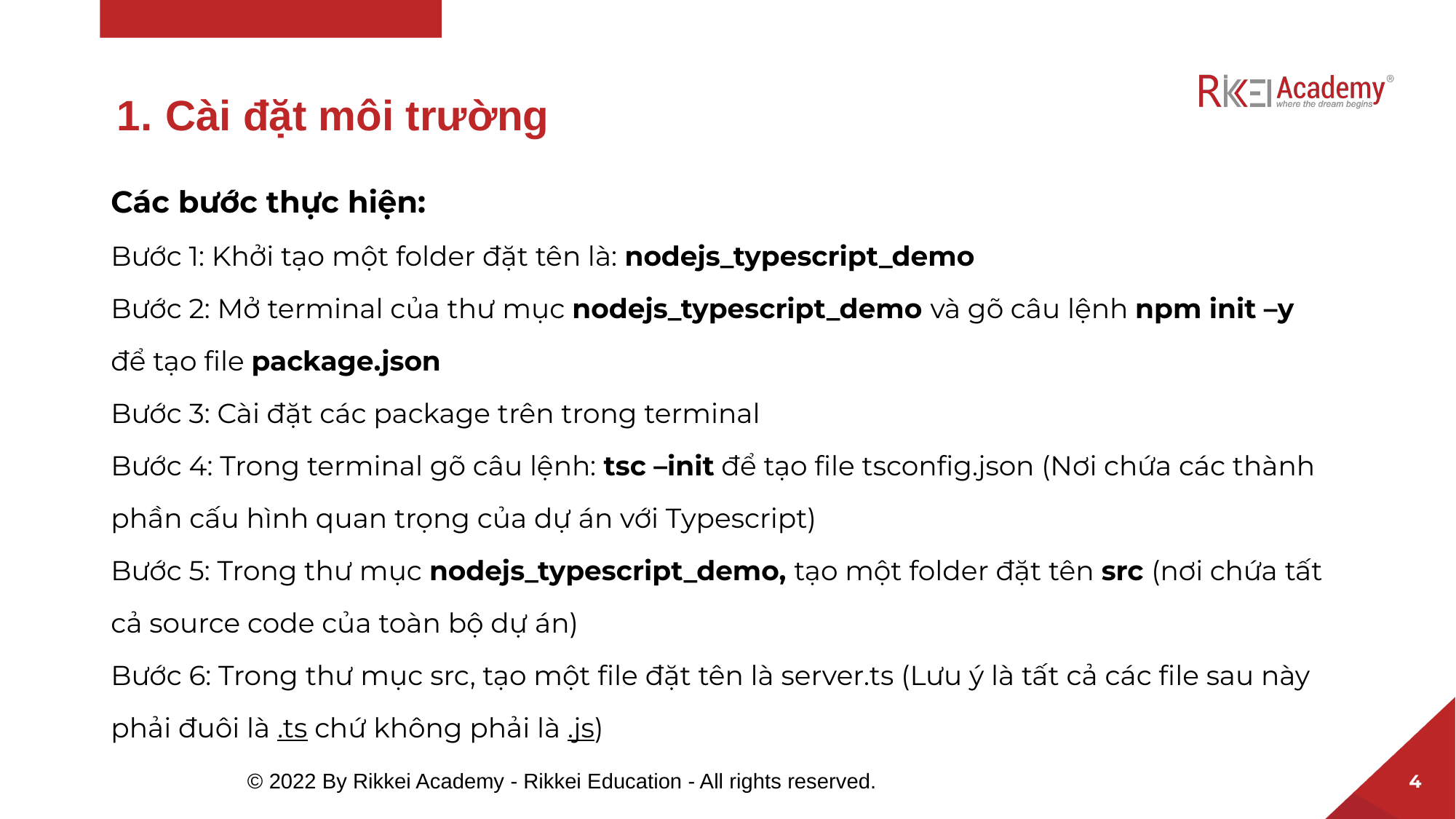

# Cài đặt môi trường
Các bước thực hiện:
Bước 1: Khởi tạo một folder đặt tên là: nodejs_typescript_demo
Bước 2: Mở terminal của thư mục nodejs_typescript_demo và gõ câu lệnh npm init –y để tạo file package.json
Bước 3: Cài đặt các package trên trong terminal
Bước 4: Trong terminal gõ câu lệnh: tsc –init để tạo file tsconfig.json (Nơi chứa các thành phần cấu hình quan trọng của dự án với Typescript)
Bước 5: Trong thư mục nodejs_typescript_demo, tạo một folder đặt tên src (nơi chứa tất cả source code của toàn bộ dự án)
Bước 6: Trong thư mục src, tạo một file đặt tên là server.ts (Lưu ý là tất cả các file sau này phải đuôi là .ts chứ không phải là .js)